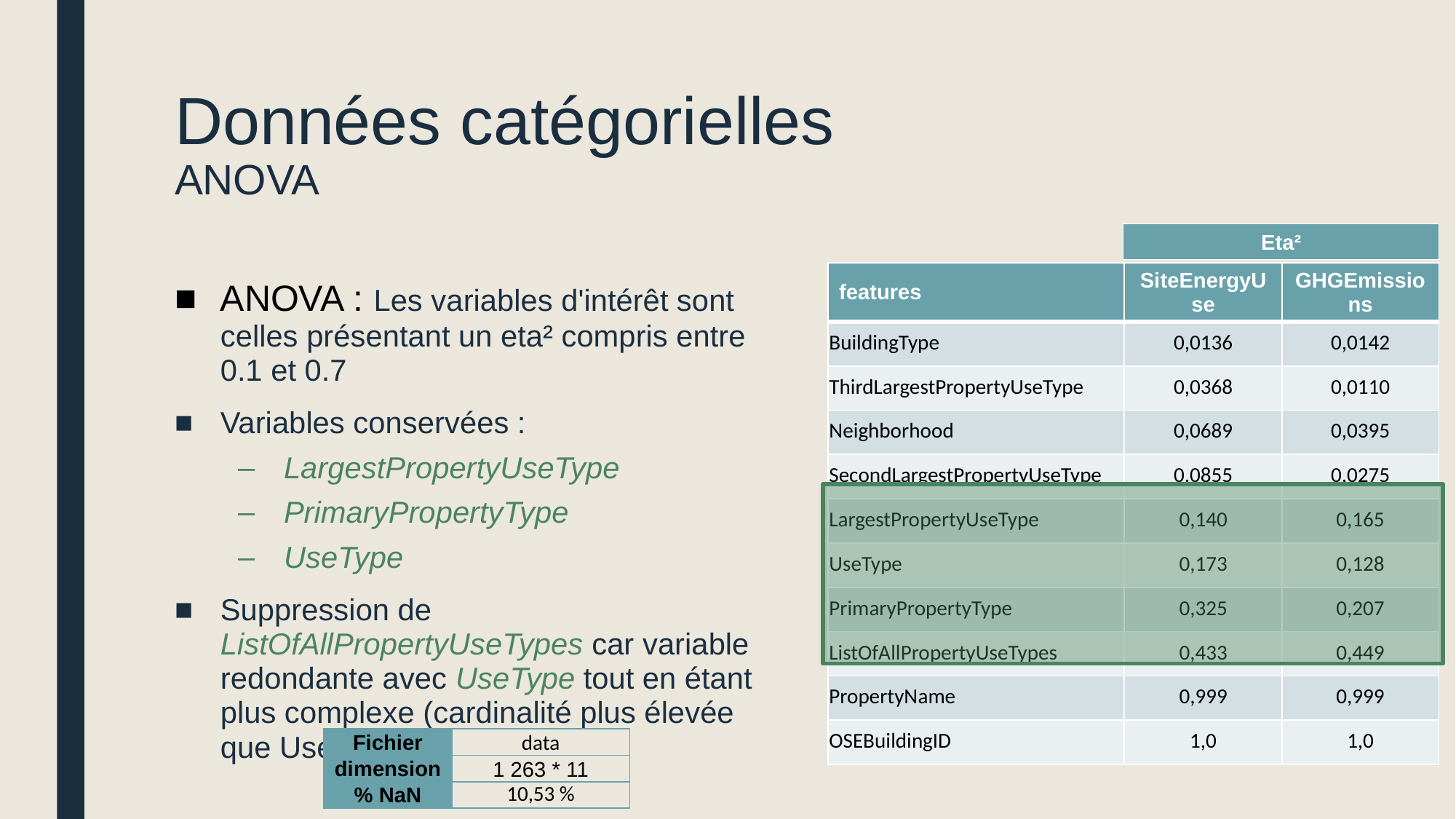

# Données catégorielles ANOVA
Eta²
| features | SiteEnergyUse | GHGEmissions |
| --- | --- | --- |
| BuildingType | 0,0136 | 0,0142 |
| ThirdLargestPropertyUseType | 0,0368 | 0,0110 |
| Neighborhood | 0,0689 | 0,0395 |
| SecondLargestPropertyUseType | 0,0855 | 0,0275 |
| LargestPropertyUseType | 0,140 | 0,165 |
| UseType | 0,173 | 0,128 |
| PrimaryPropertyType | 0,325 | 0,207 |
| ListOfAllPropertyUseTypes | 0,433 | 0,449 |
| PropertyName | 0,999 | 0,999 |
| OSEBuildingID | 1,0 | 1,0 |
ANOVA : Les variables d'intérêt sont celles présentant un eta² compris entre 0.1 et 0.7
Variables conservées :
LargestPropertyUseType
PrimaryPropertyType
UseType
Suppression de ListOfAllPropertyUseTypes car variable redondante avec UseType tout en étant plus complexe (cardinalité plus élevée que UseType)

| Fichier | data |
| --- | --- |
| dimension | 1 263 \* 11 |
| % NaN | 10,53 % |